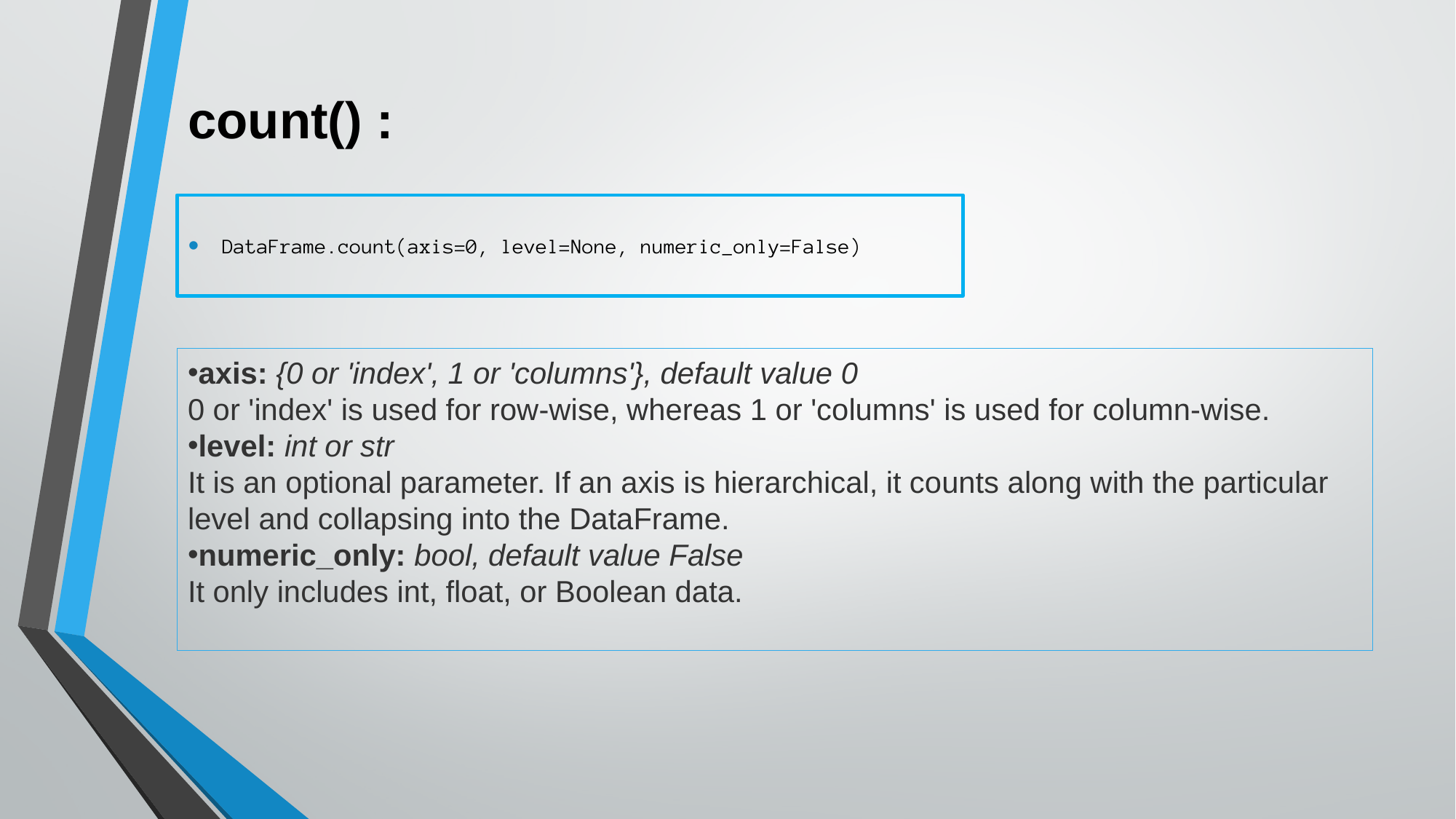

# count() :
DataFrame.count(axis=0, level=None, numeric_only=False)
axis: {0 or 'index', 1 or 'columns'}, default value 0
0 or 'index' is used for row-wise, whereas 1 or 'columns' is used for column-wise.
level: int or str
It is an optional parameter. If an axis is hierarchical, it counts along with the particular level and collapsing into the DataFrame.
numeric_only: bool, default value False
It only includes int, float, or Boolean data.